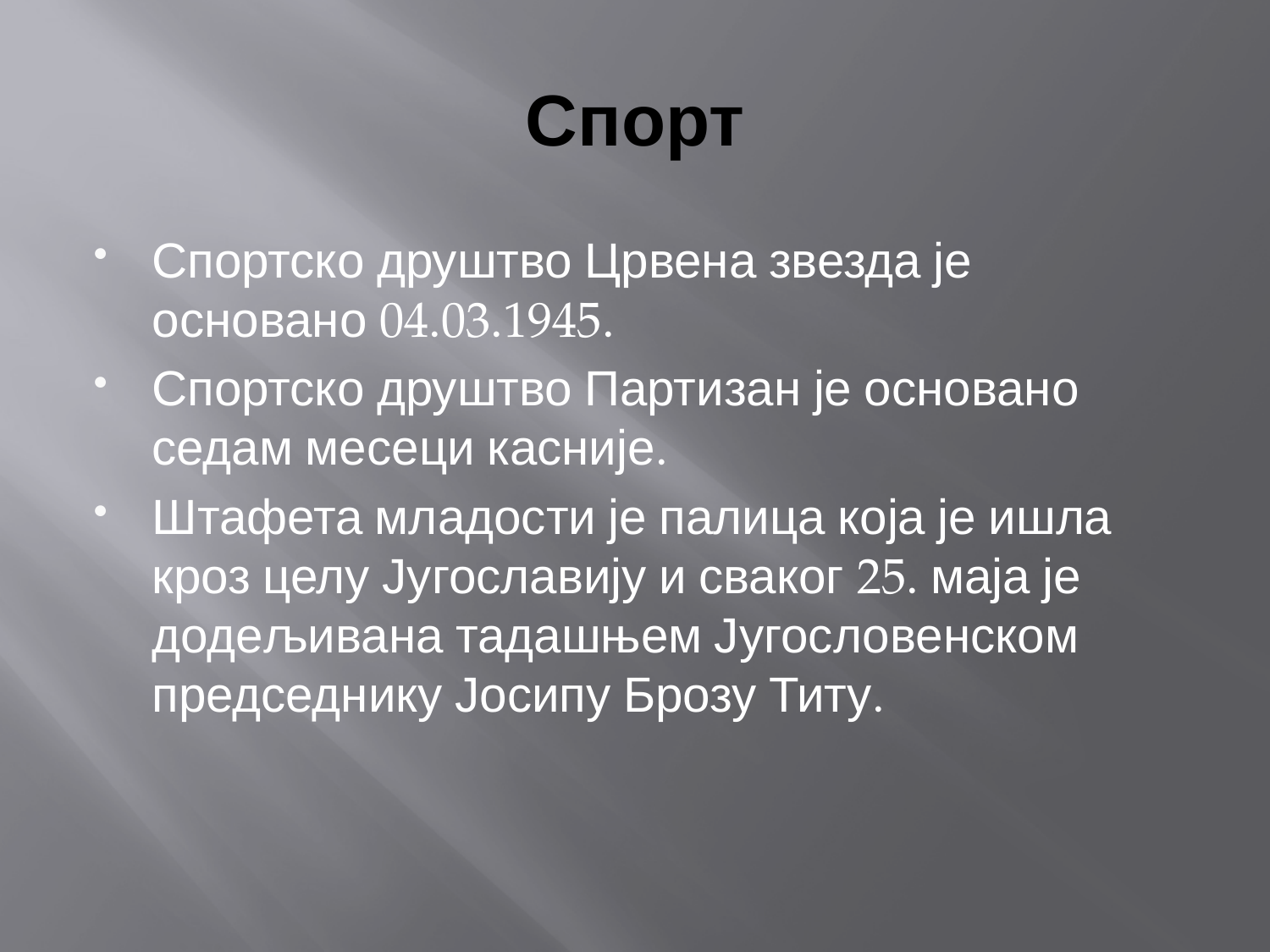

# Спорт
Спортско друштво Црвена звезда је основано 04.03.1945.
Спортско друштво Партизан је основано седам месеци касније.
Штафета младости је палица која је ишла кроз целу Југославију и сваког 25. маја је додељивана тадашњем Југословенском председнику Јосипу Брозу Титу.